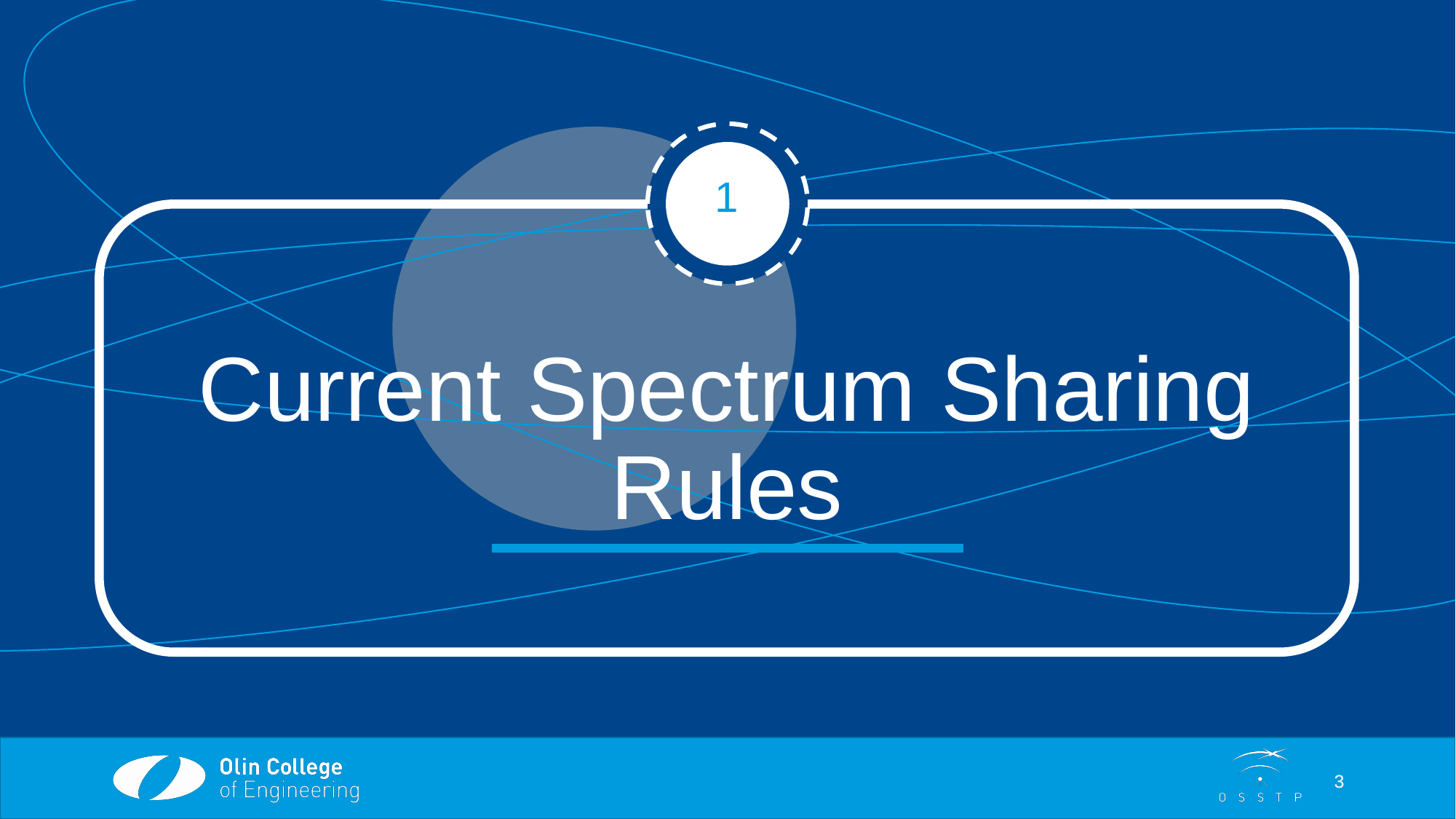

1
# Current Spectrum Sharing Rules
3